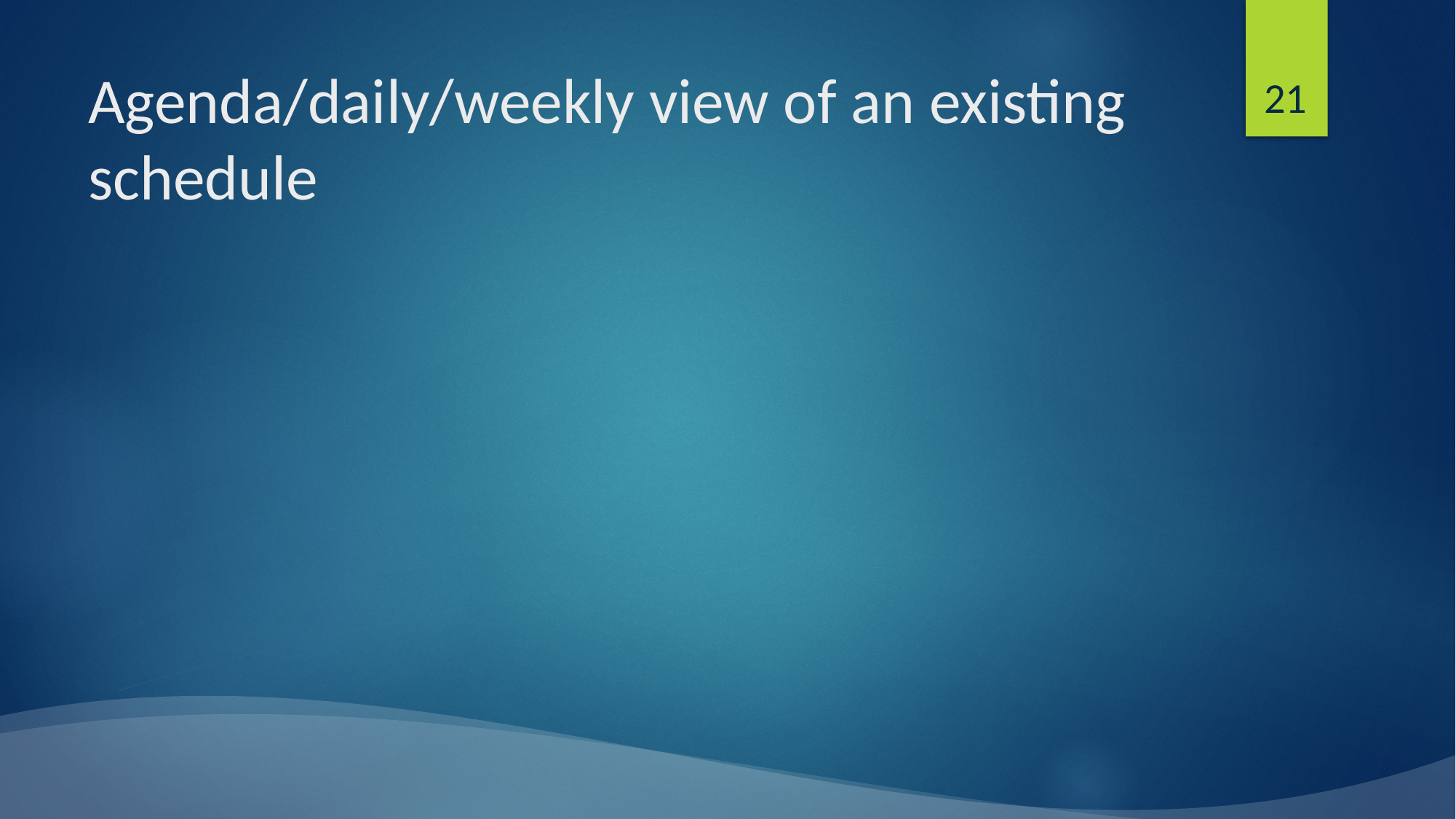

21
# Agenda/daily/weekly view of an existing schedule